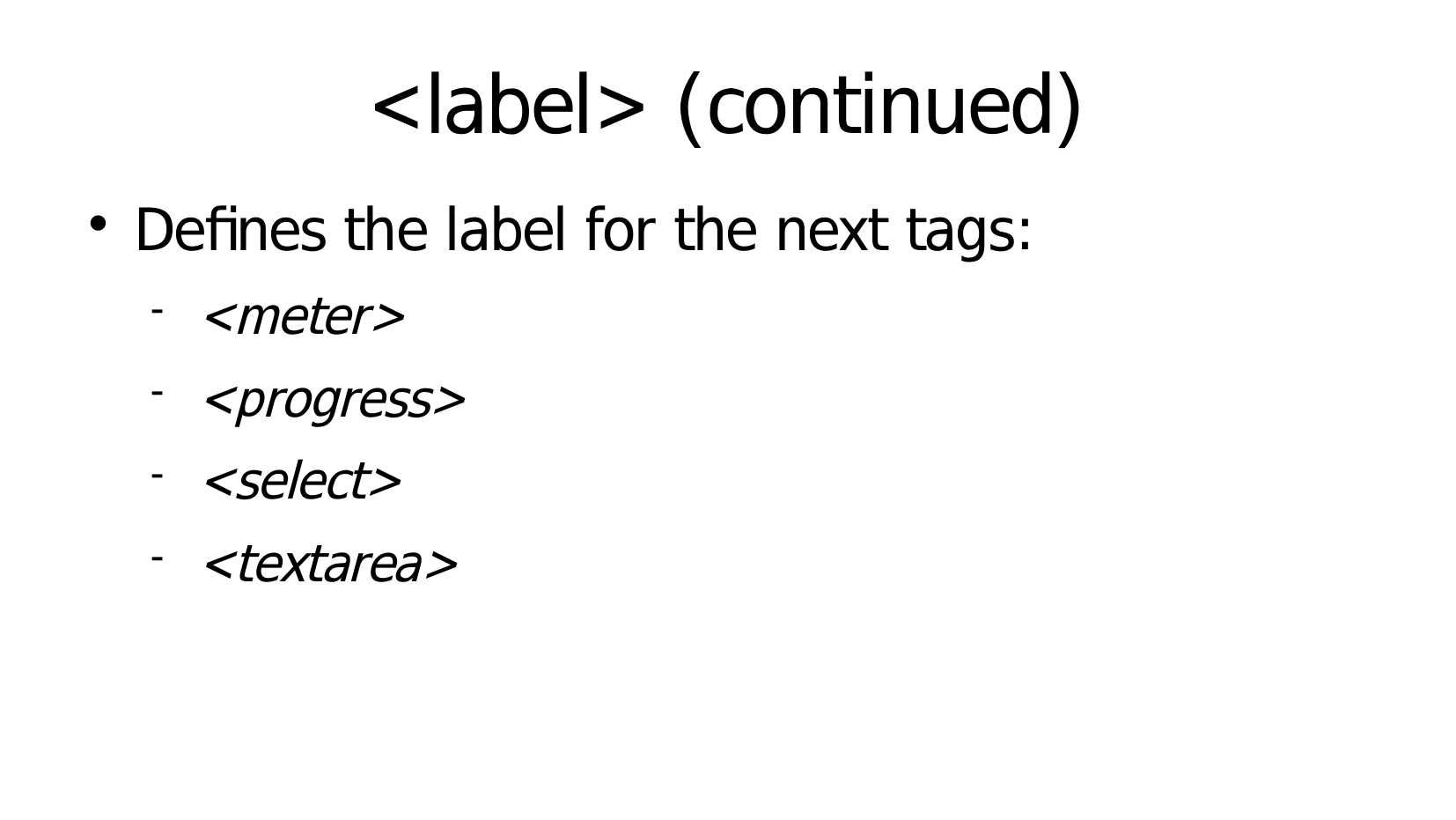

<label> (continued)
Defines the label for the next tags:
<meter>
<progress>
<select>
<textarea>